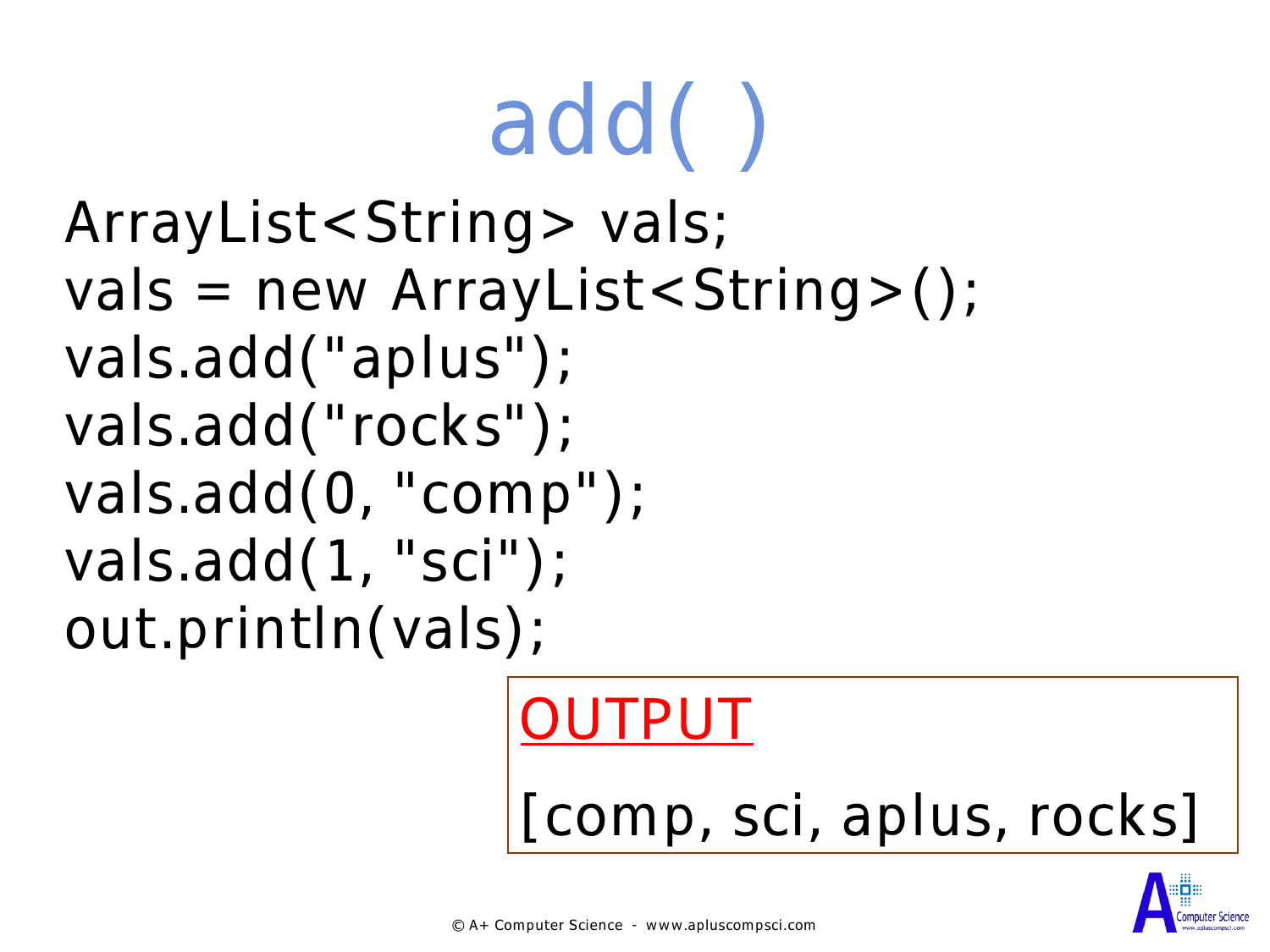

add( )
ArrayList<String> vals;
vals = new ArrayList<String>();
vals.add("aplus");
vals.add("rocks");
vals.add(0, "comp");
vals.add(1, "sci");
out.println(vals);
OUTPUT
[comp, sci, aplus, rocks]

© A+ Computer Science  -  www.apluscompsci.com